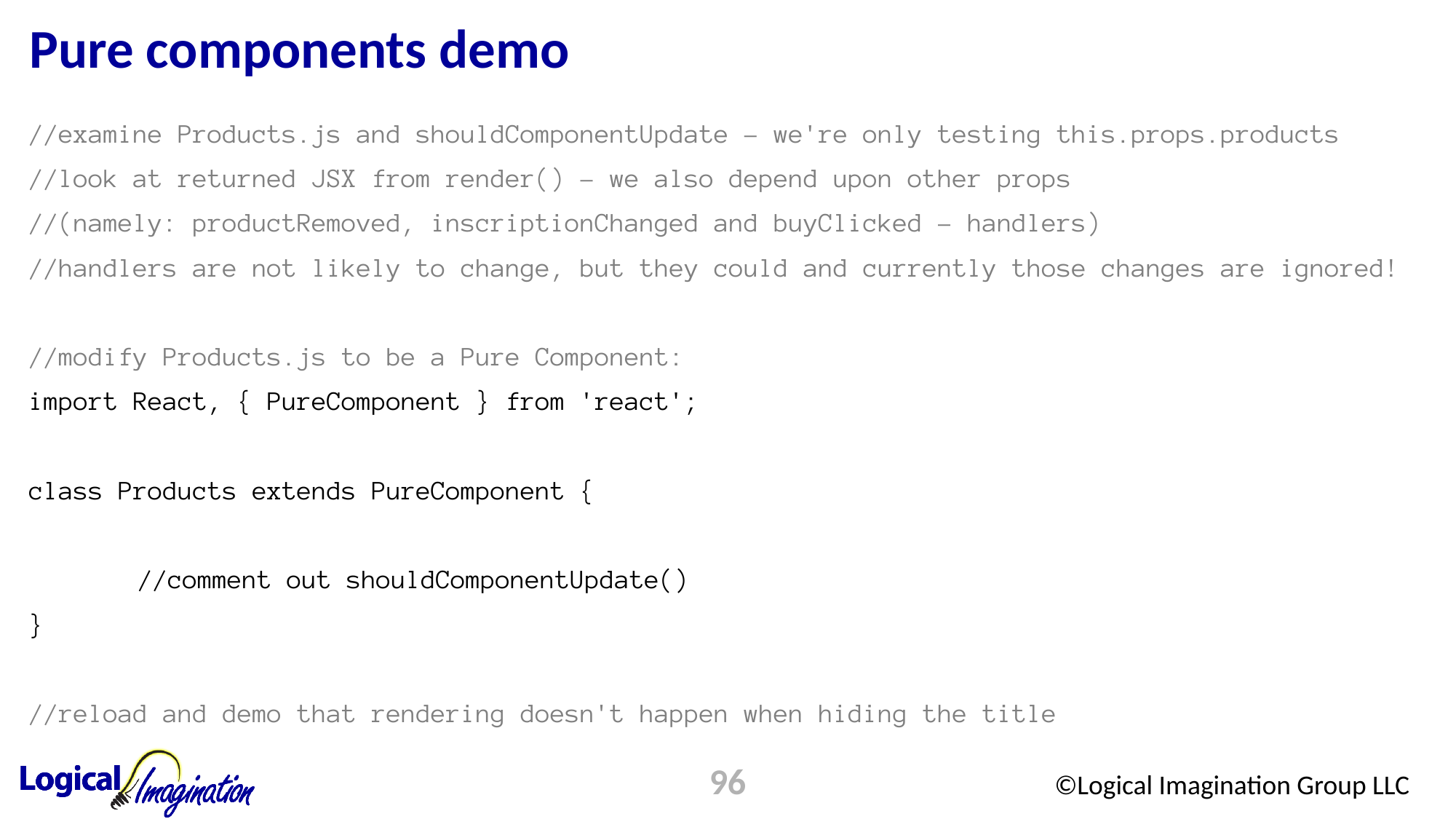

# Pure components demo
//examine Products.js and shouldComponentUpdate – we're only testing this.props.products
//look at returned JSX from render() – we also depend upon other props
//(namely: productRemoved, inscriptionChanged and buyClicked – handlers)
//handlers are not likely to change, but they could and currently those changes are ignored!

//modify Products.js to be a Pure Component:
import React, { PureComponent } from 'react';

class Products extends PureComponent {

	//comment out shouldComponentUpdate()
}

//reload and demo that rendering doesn't happen when hiding the title
96